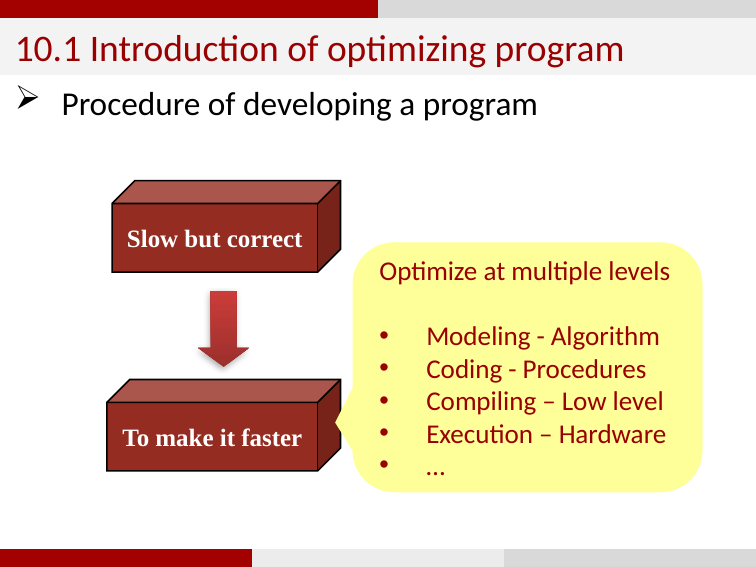

10.1 Introduction of optimizing program
Procedure of developing a program
Slow but correct

To make it faster
Optimize at multiple levels

Modeling - Algorithm
Coding - Procedures
Compiling – Low level
Execution – Hardware
…

5